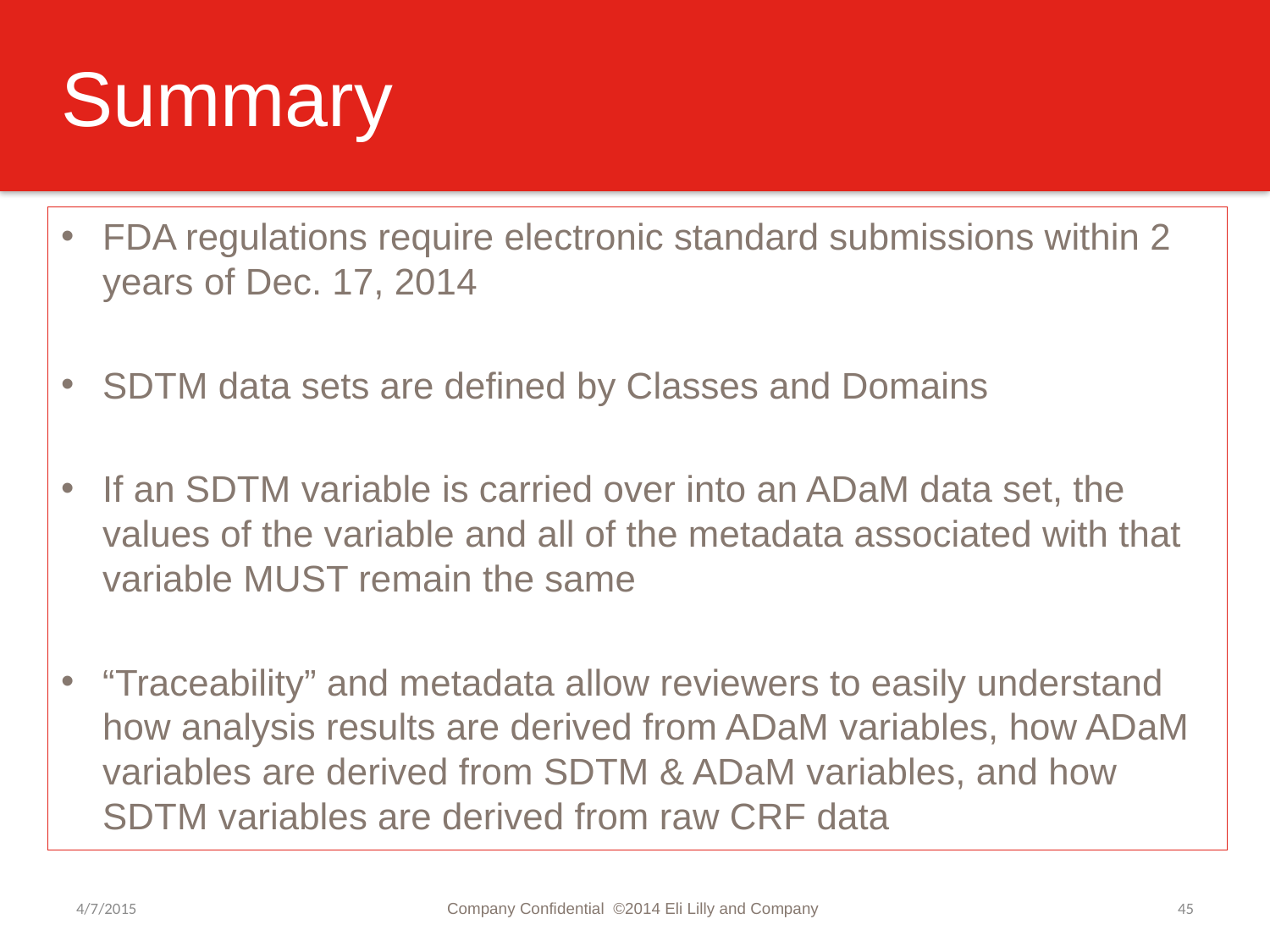

# Summary
FDA regulations require electronic standard submissions within 2 years of Dec. 17, 2014

SDTM data sets are defined by Classes and Domains

If an SDTM variable is carried over into an ADaM data set, the values of the variable and all of the metadata associated with that variable MUST remain the same

“Traceability” and metadata allow reviewers to easily understand how analysis results are derived from ADaM variables, how ADaM variables are derived from SDTM & ADaM variables, and how SDTM variables are derived from raw CRF data

4/7/2015
Company Confidential  ©2014 Eli Lilly and Company
45